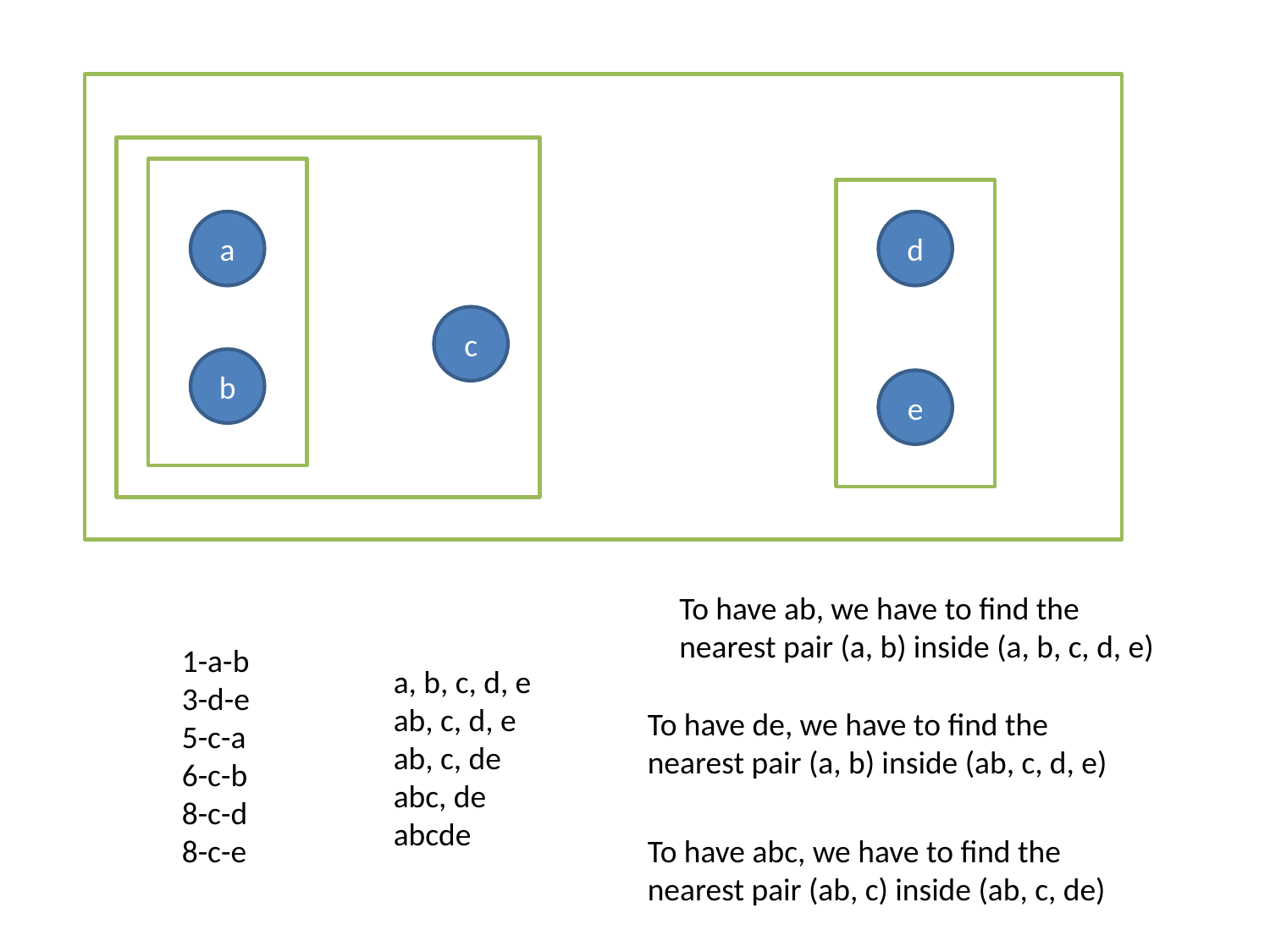

a
d
c
b
e
To have ab, we have to find the nearest pair (a, b) inside (a, b, c, d, e)
1-a-b
3-d-e
5-c-a
6-c-b
8-c-d
8-c-e
a, b, c, d, e
ab, c, d, e
ab, c, de
abc, de
abcde

To have de, we have to find the nearest pair (a, b) inside (ab, c, d, e)
To have abc, we have to find the nearest pair (ab, c) inside (ab, c, de)